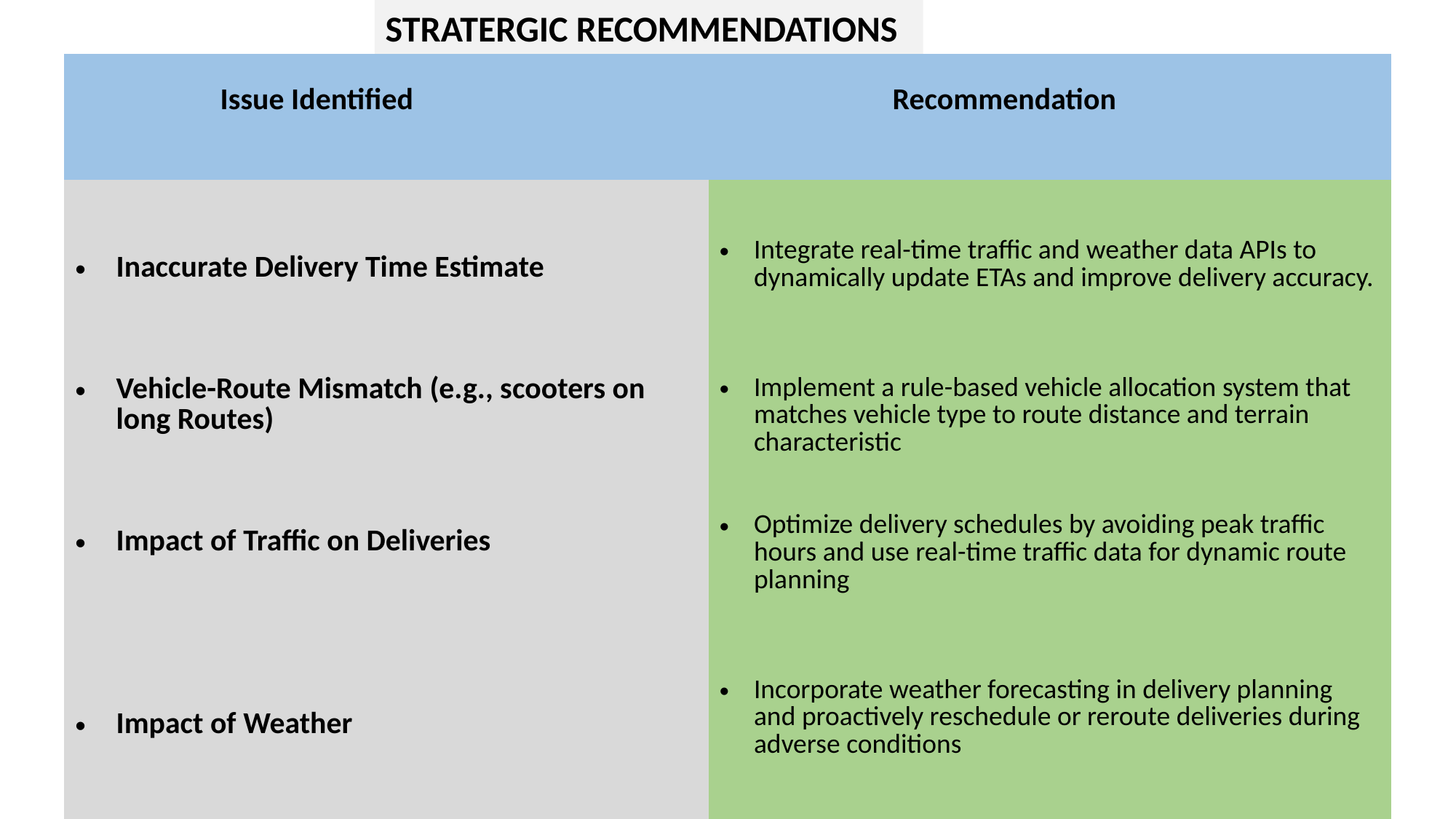

STRATERGIC RECOMMENDATIONS
| Issue Identified | Recommendation |
| --- | --- |
| Inaccurate Delivery Time Estimate Vehicle-Route Mismatch (e.g., scooters on long Routes) Impact of Traffic on Deliveries Impact of Weather | Integrate real-time traffic and weather data APIs to dynamically update ETAs and improve delivery accuracy. Implement a rule-based vehicle allocation system that matches vehicle type to route distance and terrain characteristic Optimize delivery schedules by avoiding peak traffic hours and use real-time traffic data for dynamic route planning Incorporate weather forecasting in delivery planning and proactively reschedule or reroute deliveries during adverse conditions |